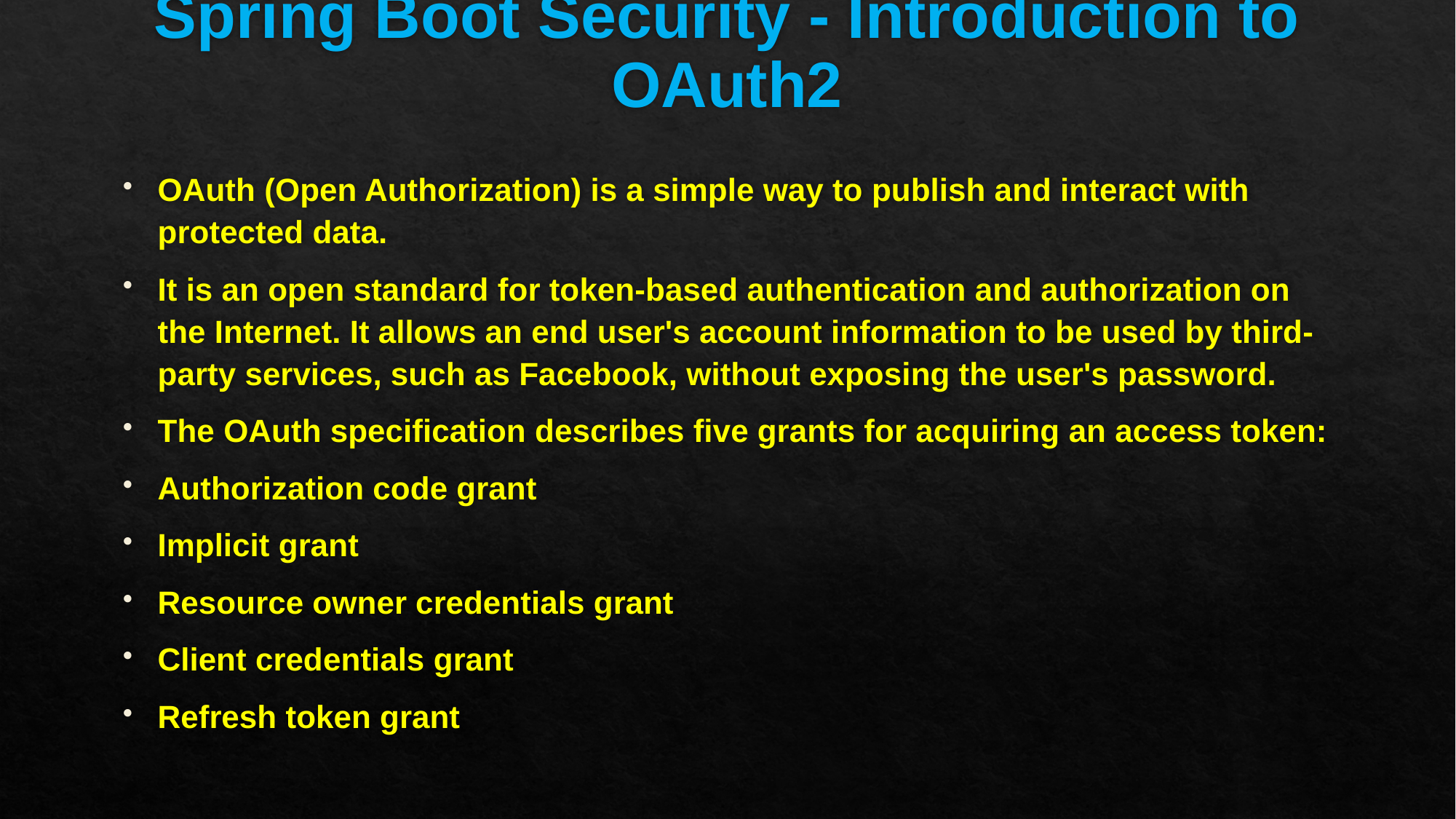

# Spring Boot Security - Introduction to OAuth2
OAuth (Open Authorization) is a simple way to publish and interact with protected data.
It is an open standard for token-based authentication and authorization on the Internet. It allows an end user's account information to be used by third-party services, such as Facebook, without exposing the user's password.
The OAuth specification describes five grants for acquiring an access token:
Authorization code grant
Implicit grant
Resource owner credentials grant
Client credentials grant
Refresh token grant